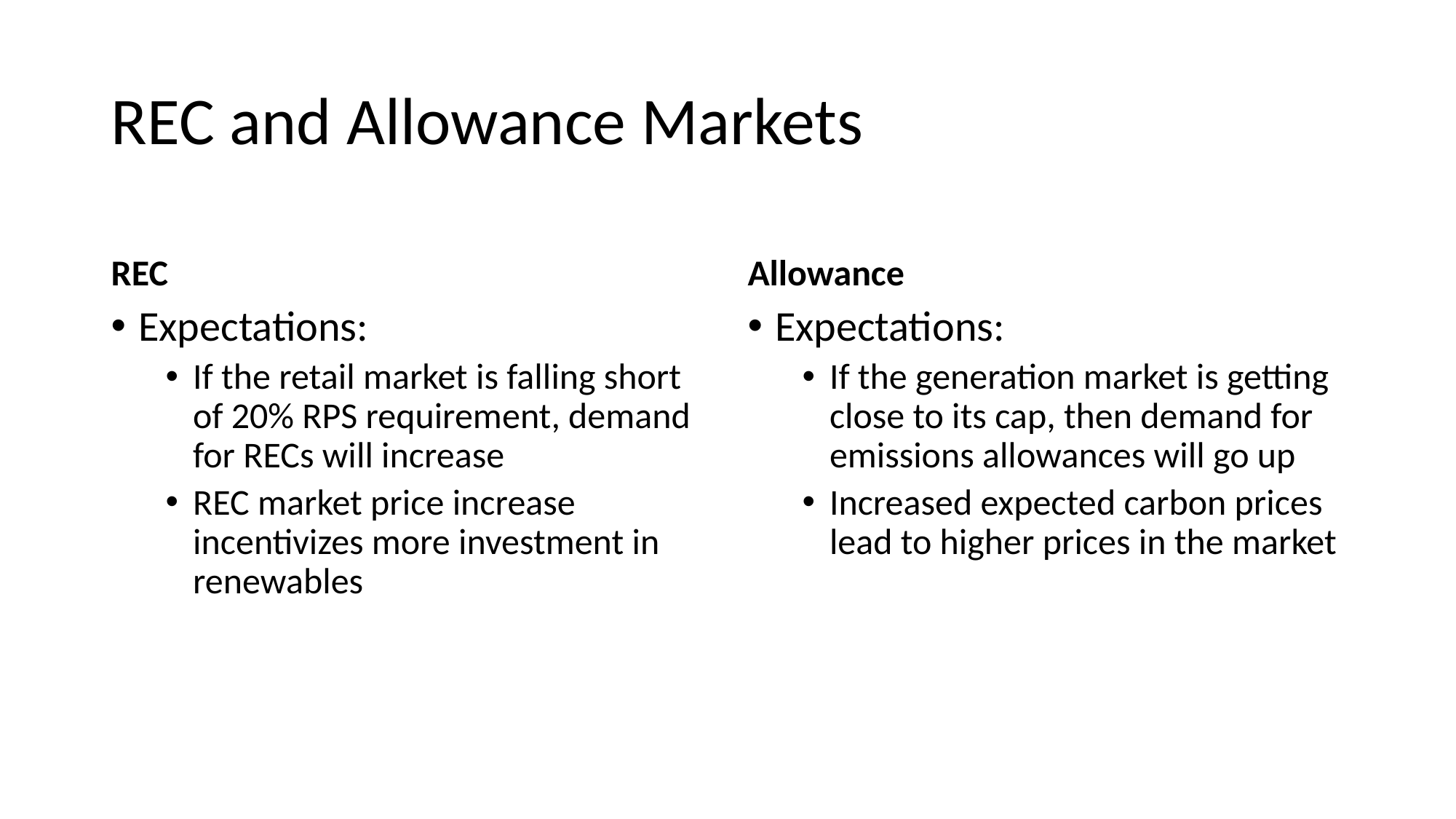

# REC and Allowance Markets
REC
Allowance
Expectations:
If the retail market is falling short of 20% RPS requirement, demand for RECs will increase
REC market price increase incentivizes more investment in renewables
Expectations:
If the generation market is getting close to its cap, then demand for emissions allowances will go up
Increased expected carbon prices lead to higher prices in the market